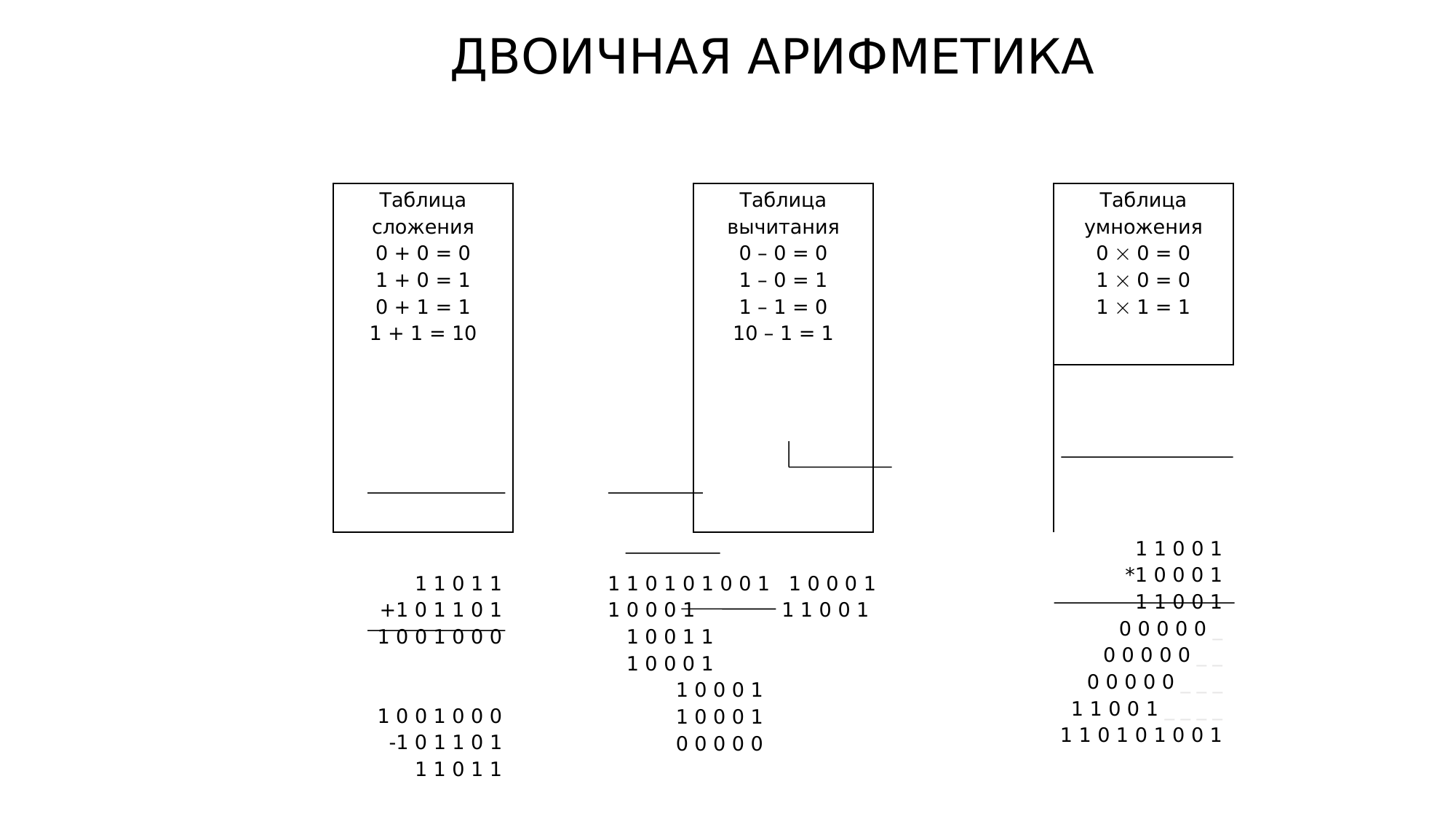

# ДВОИЧНАЯ АРИФМЕТИКА
| Таблица сложения 0 + 0 = 0 1 + 0 = 1 0 + 1 = 1 1 + 1 = 10 |  |  | Таблица вычитания 0 – 0 = 0 1 – 0 = 1 1 – 1 = 0 10 – 1 = 1 |  |  | Таблица умножения 0 × 0 = 0 1 × 0 = 0 1 × 1 = 1 |
| --- | --- | --- | --- | --- | --- | --- |
|  |  |  |  |  |  |  |
|  |  |  |  |  | 1 1 0 0 1 \*1 0 0 0 1 1 1 0 0 1 0 0 0 0 0 \_ 0 0 0 0 0 \_ \_ 0 0 0 0 0 \_ \_ \_ 1 1 0 0 1 \_ \_ \_ \_ 1 1 0 1 0 1 0 0 1 |  |
| 1 1 0 1 1 +1 0 1 1 0 1 1 0 0 1 0 0 0 |  | 1 1 0 1 0 1 0 0 1 1 0 0 0 1 1 0 0 0 1 1 1 0 0 1 1 0 0 1 1 1 0 0 0 1 1 0 0 0 1 1 0 0 0 1 0 0 0 0 0 |  |  |  |  |
|  |  |  |  |  |  |  |
| 1 0 0 1 0 0 0 -1 0 1 1 0 1 1 1 0 1 1 |  |  |  |  |  |  |